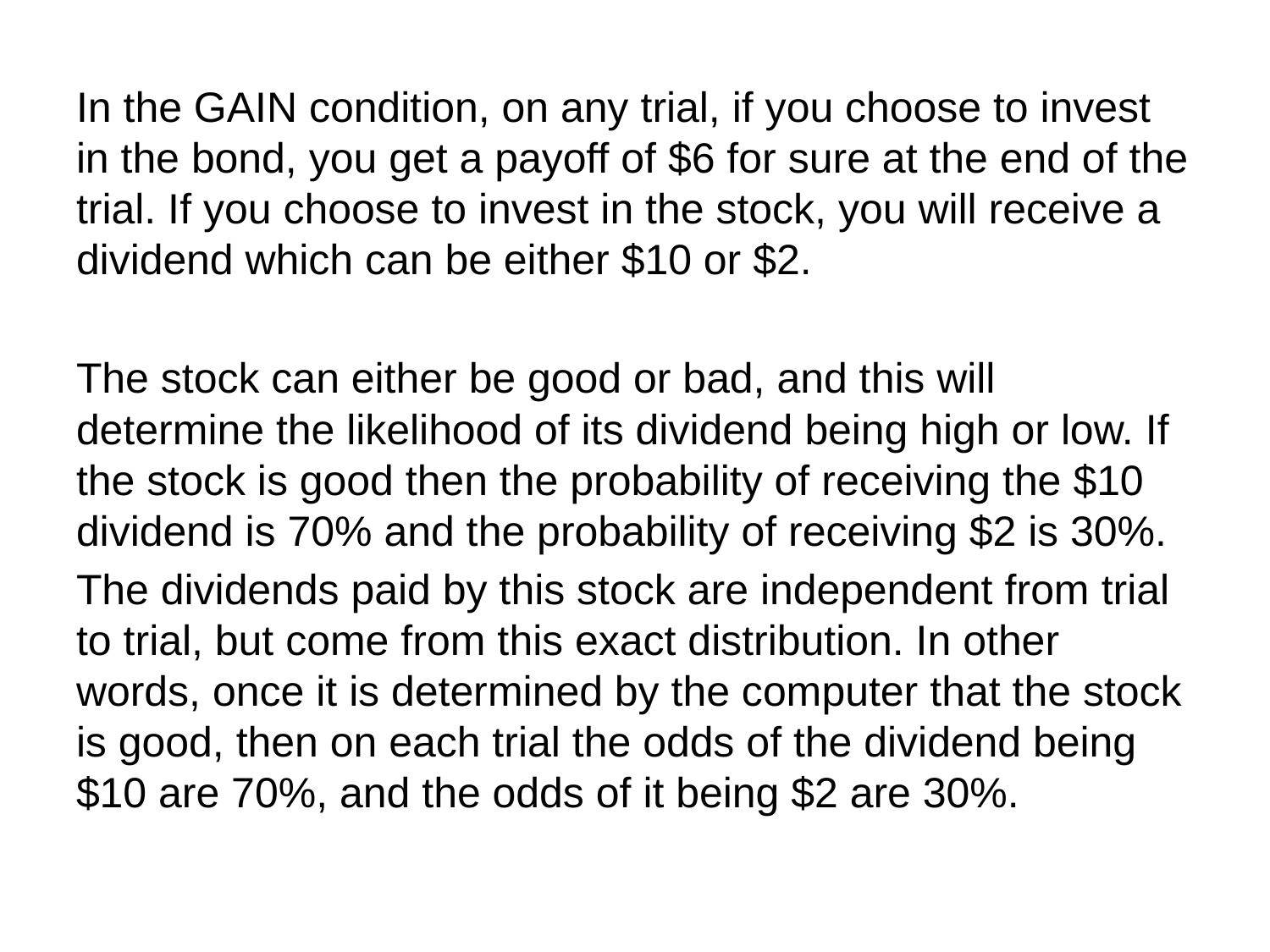

In the GAIN condition, on any trial, if you choose to invest in the bond, you get a payoff of $6 for sure at the end of the trial. If you choose to invest in the stock, you will receive a dividend which can be either $10 or $2.

The stock can either be good or bad, and this will determine the likelihood of its dividend being high or low. If the stock is good then the probability of receiving the $10 dividend is 70% and the probability of receiving $2 is 30%.
The dividends paid by this stock are independent from trial to trial, but come from this exact distribution. In other words, once it is determined by the computer that the stock is good, then on each trial the odds of the dividend being $10 are 70%, and the odds of it being $2 are 30%.